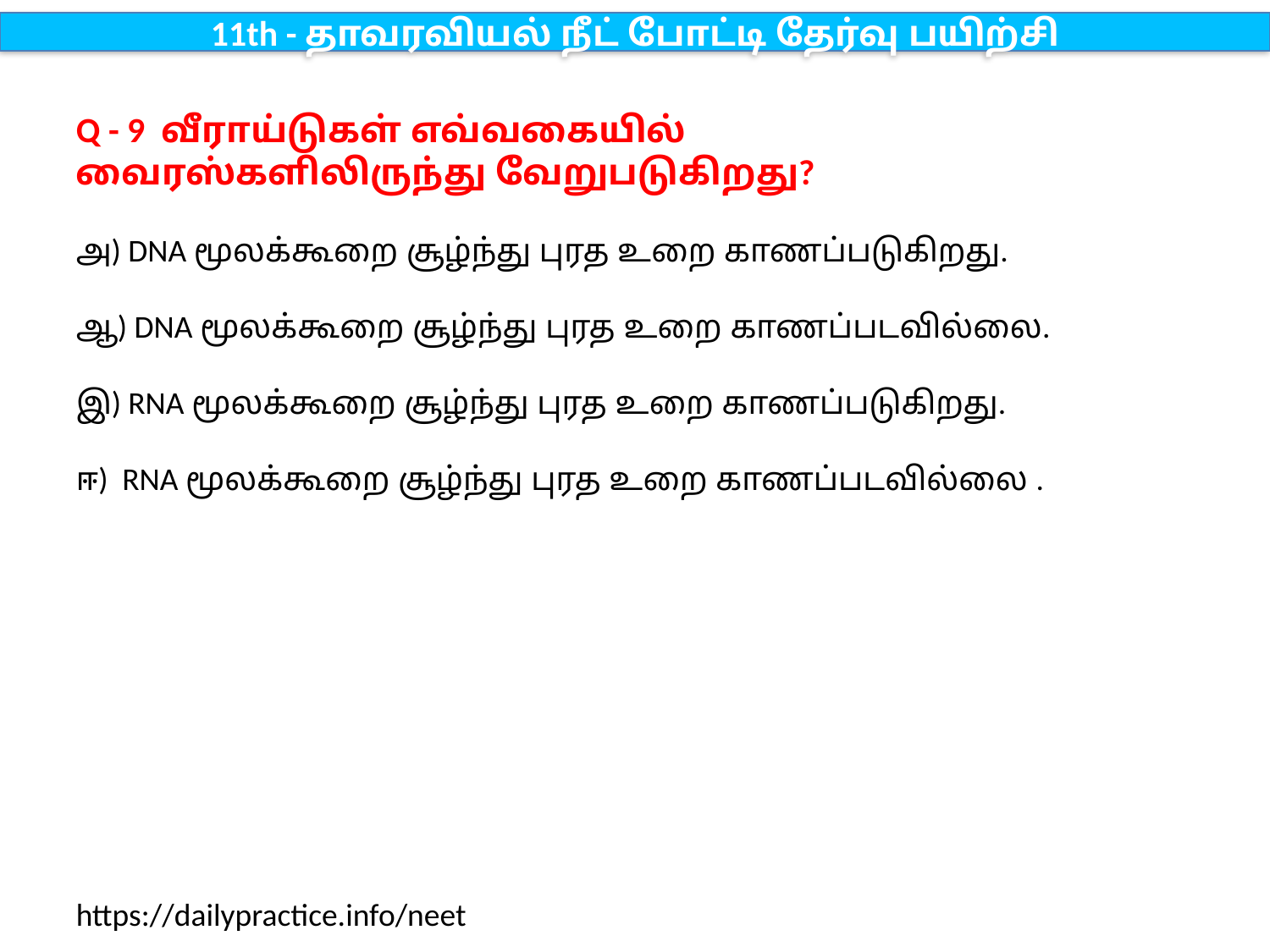

11th - தாவரவியல் நீட் போட்டி தேர்வு பயிற்சி

Q - 9  வீராய்டுகள் எவ்வகையில் வைரஸ்களிலிருந்து வேறுபடுகிறது?

அ) DNA மூலக்கூறை சூழ்ந்து புரத உறை காணப்படுகிறது.

ஆ) DNA மூலக்கூறை சூழ்ந்து புரத உறை காணப்படவில்லை.

இ) RNA மூலக்கூறை சூழ்ந்து புரத உறை காணப்படுகிறது.

ஈ)  RNA மூலக்கூறை சூழ்ந்து புரத உறை காணப்படவில்லை .
https://dailypractice.info/neet